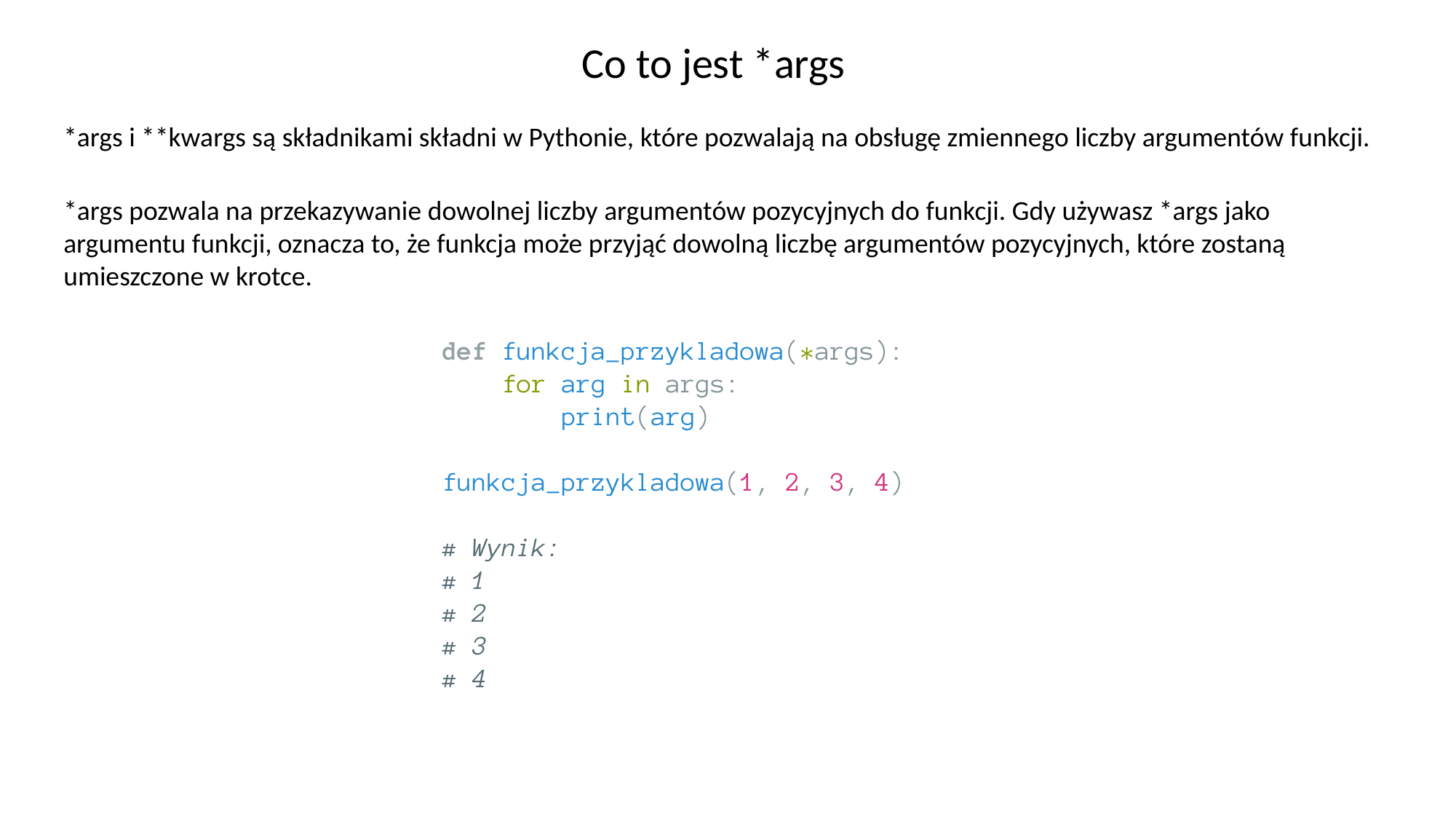

# Co to jest *args
*args i **kwargs są składnikami składni w Pythonie, które pozwalają na obsługę zmiennego liczby argumentów funkcji.
*args pozwala na przekazywanie dowolnej liczby argumentów pozycyjnych do funkcji. Gdy używasz *args jako argumentu funkcji, oznacza to, że funkcja może przyjąć dowolną liczbę argumentów pozycyjnych, które zostaną umieszczone w krotce.
def funkcja_przykladowa(*args):
    for arg in args:
        print(arg)
funkcja_przykladowa(1, 2, 3, 4)

# Wynik:
# 1
# 2
# 3
# 4